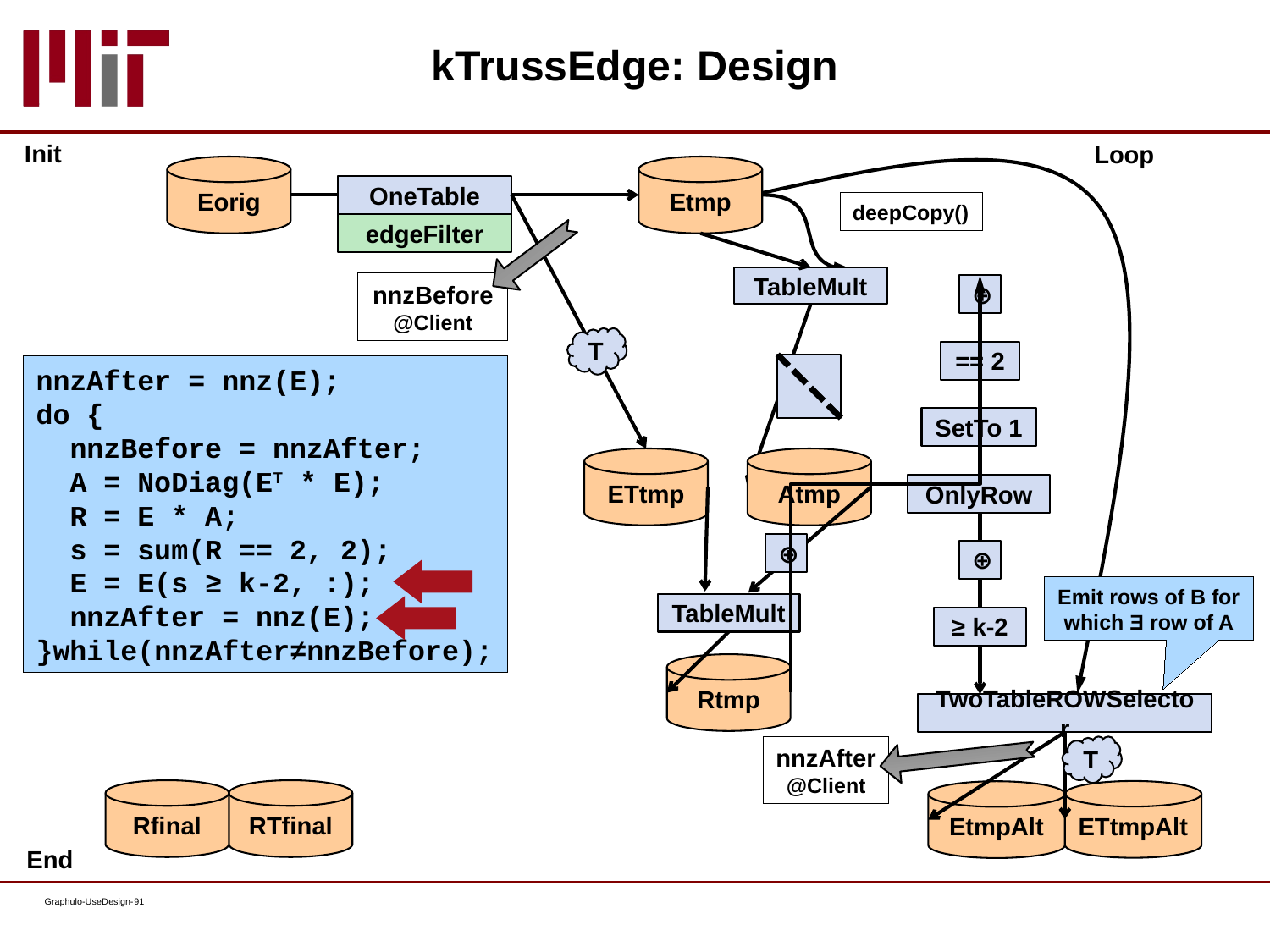

# kTrussEdge: Design
  Init
Loop
Eorig
Etmp

OneTable
deepCopy()
edgeFilter

TableMult
nnzBefore
@Client
⊕
T
== 2

nnzAfter = nnz(E);
do {
  nnzBefore = nnzAfter;
  A = NoDiag(ET * E);
  R = E * A;
  s = sum(R == 2, 2);
  E = E(s ≥ k-2, :);
  nnzAfter = nnz(E);
}while(nnzAfter≠nnzBefore);
SetTo 1
ETtmp
Atmp
OnlyRow
⊕
⊕

Emit rows of B for which Ǝ row of A
TableMult

≥ k-2
Rtmp
TwoTableROWSelector
nnzAfter
@Client
T

Rfinal
RTfinal
ETtmpAlt
EtmpAlt
  End